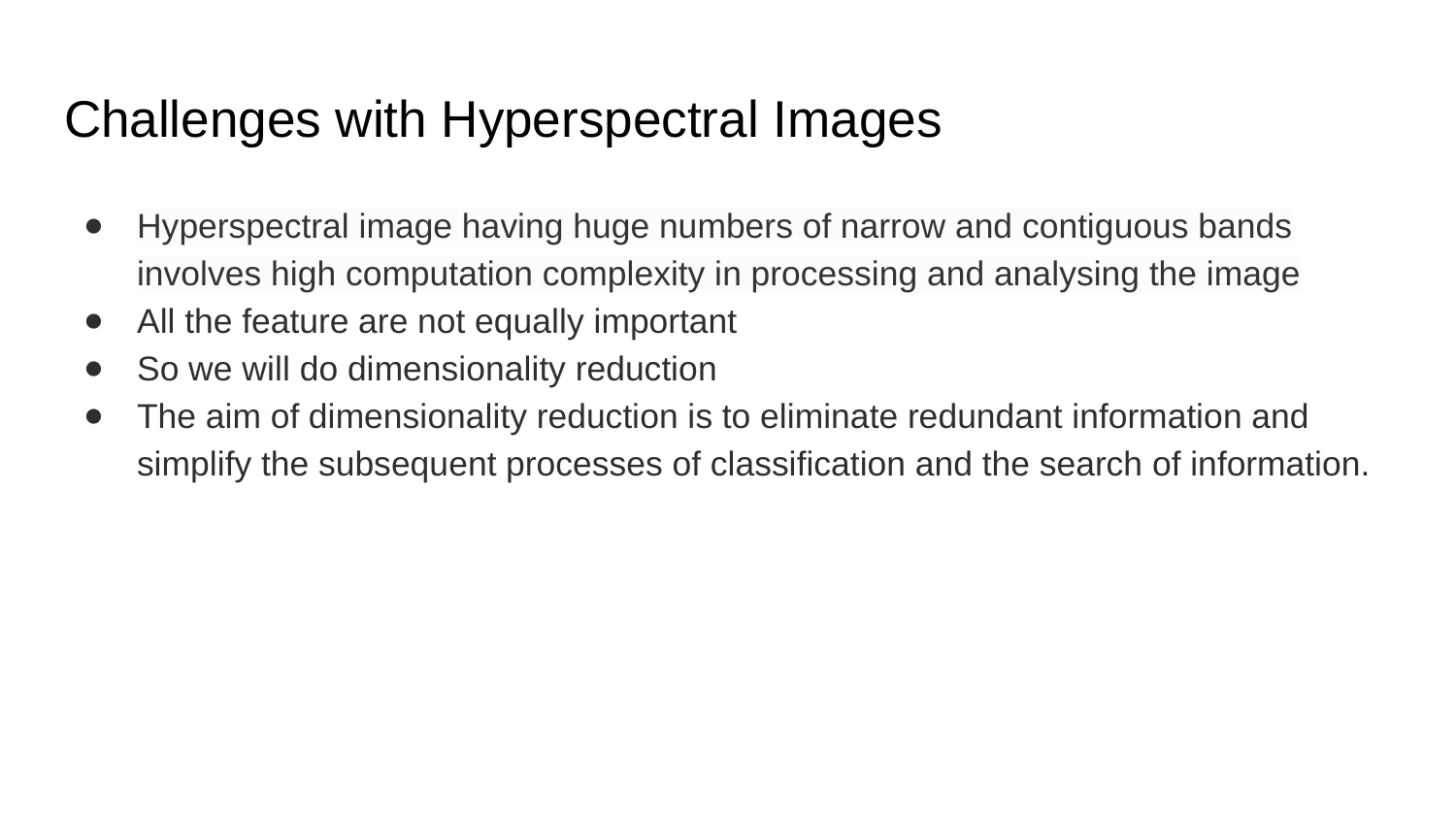

# Challenges with Hyperspectral Images
Hyperspectral image having huge numbers of narrow and contiguous bands involves high computation complexity in processing and analysing the image
All the feature are not equally important
So we will do dimensionality reduction
The aim of dimensionality reduction is to eliminate redundant information and simplify the subsequent processes of classification and the search of information.